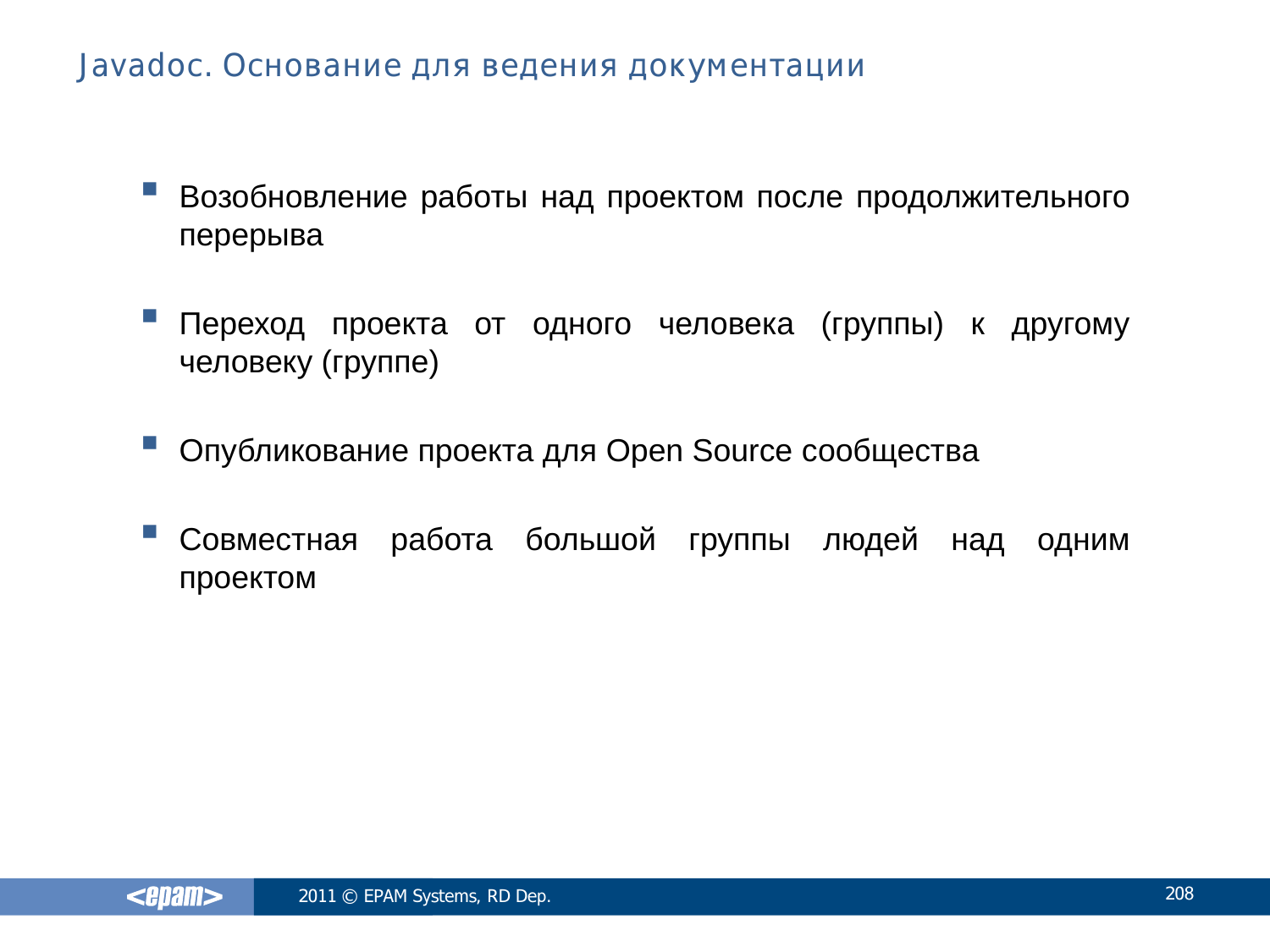

# Javadoc. Основание для ведения документации
Возобновление работы над проектом после продолжительного перерыва

Переход проекта от одного человека (группы) к другому человеку (группе)

Опубликование проекта для Open Source сообщества

Совместная работа большой группы людей над одним проектом

208
2011 © EPAM Systems, RD Dep.